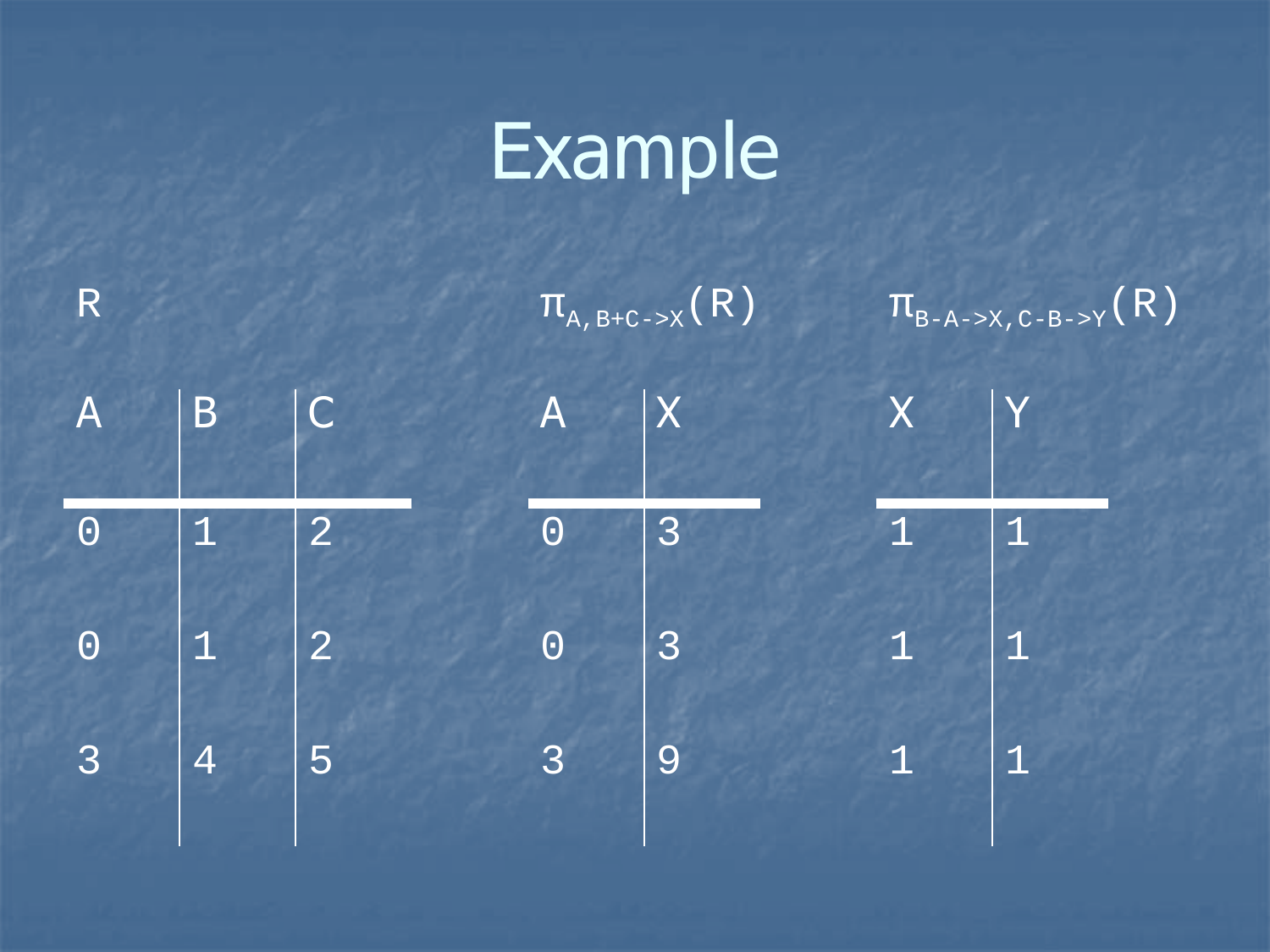

# Example
| R |  |  |  | πA,B+C->X(R) |  |  | πB-A->X,C-B->Y(R) |  |  |
| --- | --- | --- | --- | --- | --- | --- | --- | --- | --- |
| A | B | C |  | A | X |  | X | Y |  |
| 0 | 1 | 2 |  | 0 | 3 |  | 1 | 1 |  |
| 0 | 1 | 2 |  | 0 | 3 |  | 1 | 1 |  |
| 3 | 4 | 5 |  | 3 | 9 |  | 1 | 1 |  |